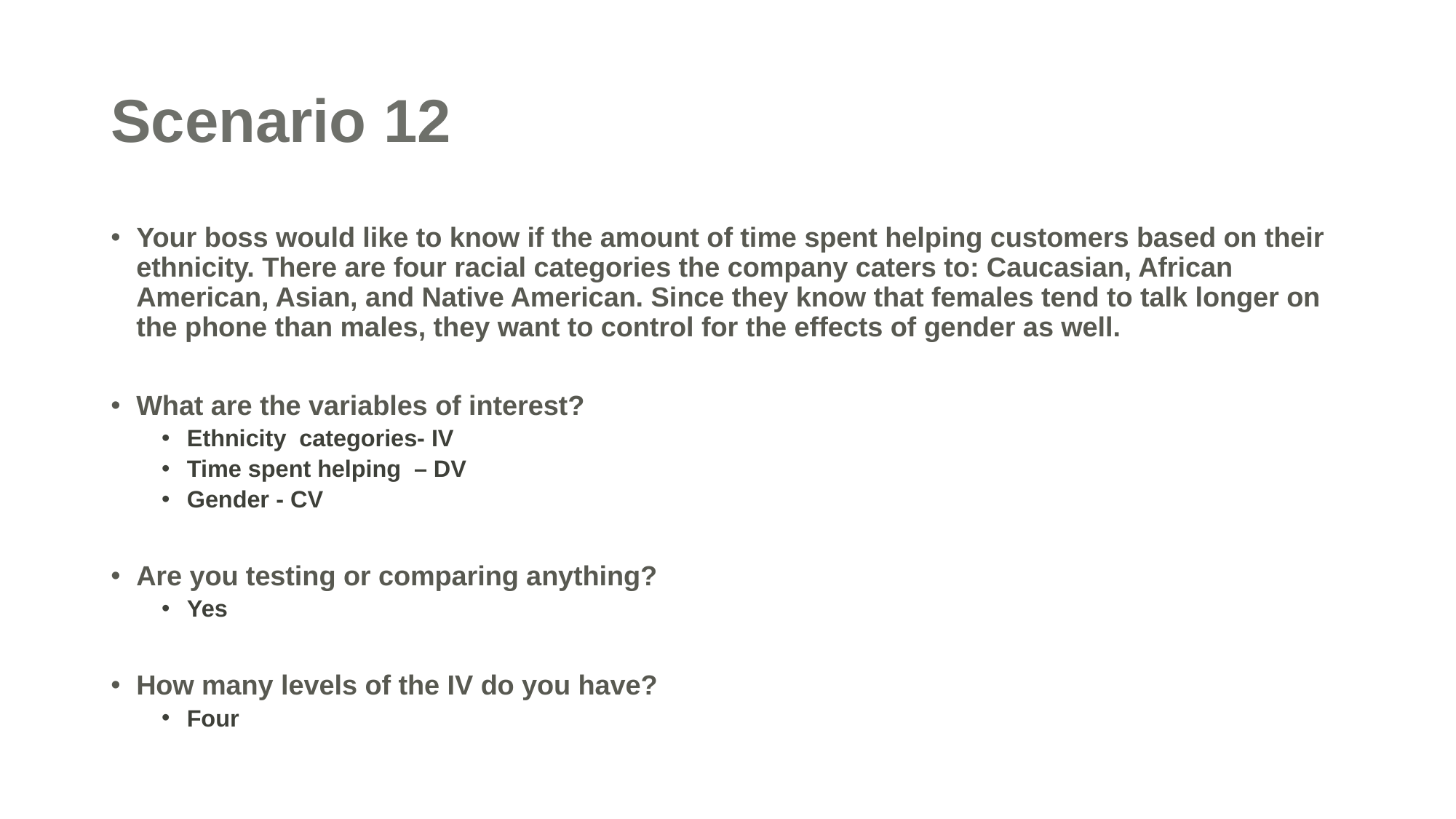

# Scenario 12
Your boss would like to know if the amount of time spent helping customers based on their ethnicity. There are four racial categories the company caters to: Caucasian, African American, Asian, and Native American. Since they know that females tend to talk longer on the phone than males, they want to control for the effects of gender as well.

What are the variables of interest?
Ethnicity  categories- IV
Time spent helping  – DV
Gender - CV

Are you testing or comparing anything?
Yes

How many levels of the IV do you have?
Four